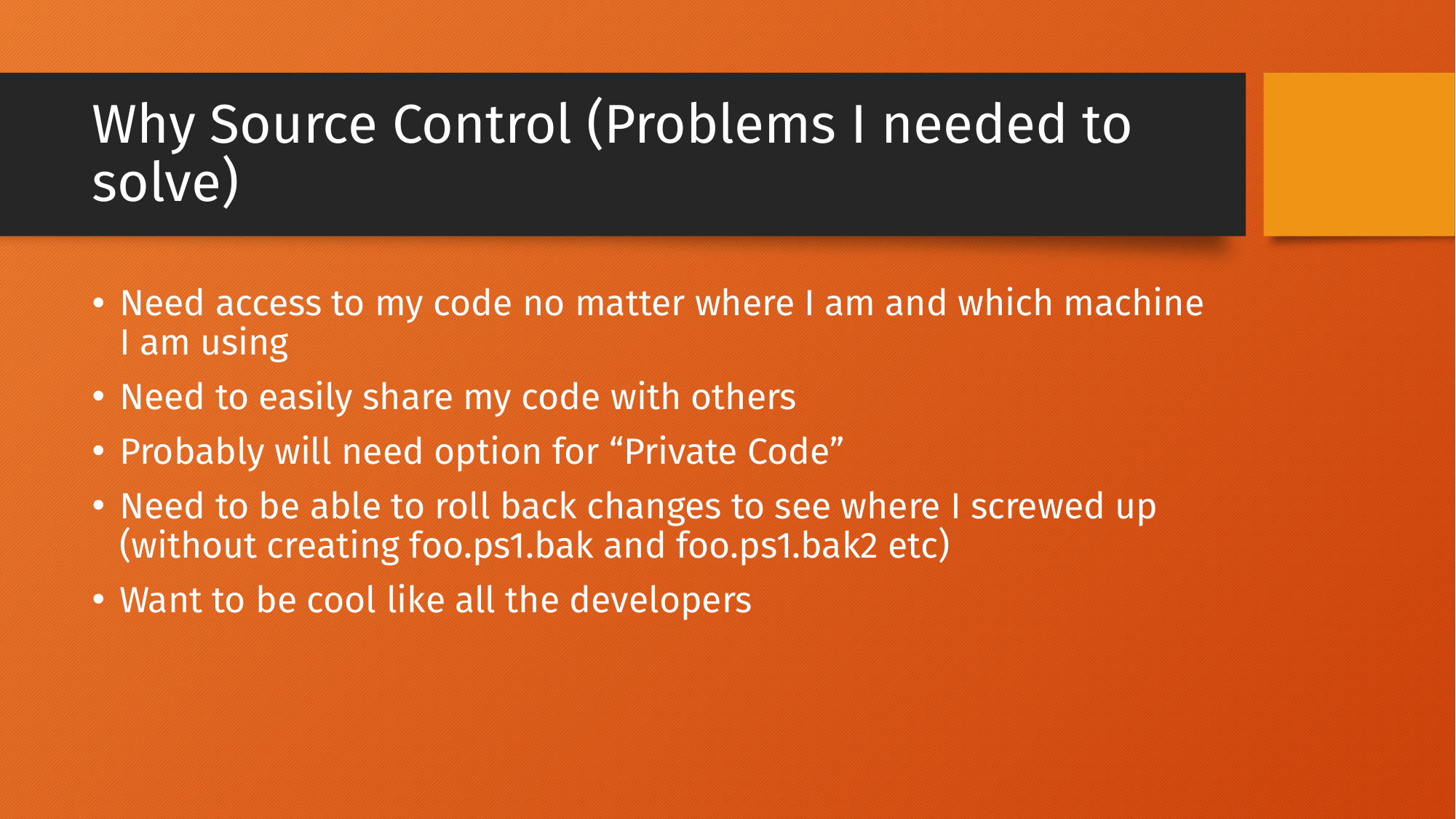

# Why Source Control (Problems I needed to solve)
Need access to my code no matter where I am and which machine I am using
Need to easily share my code with others
Probably will need option for “Private Code”
Need to be able to roll back changes to see where I screwed up (without creating foo.ps1.bak and foo.ps1.bak2 etc)
Want to be cool like all the developers